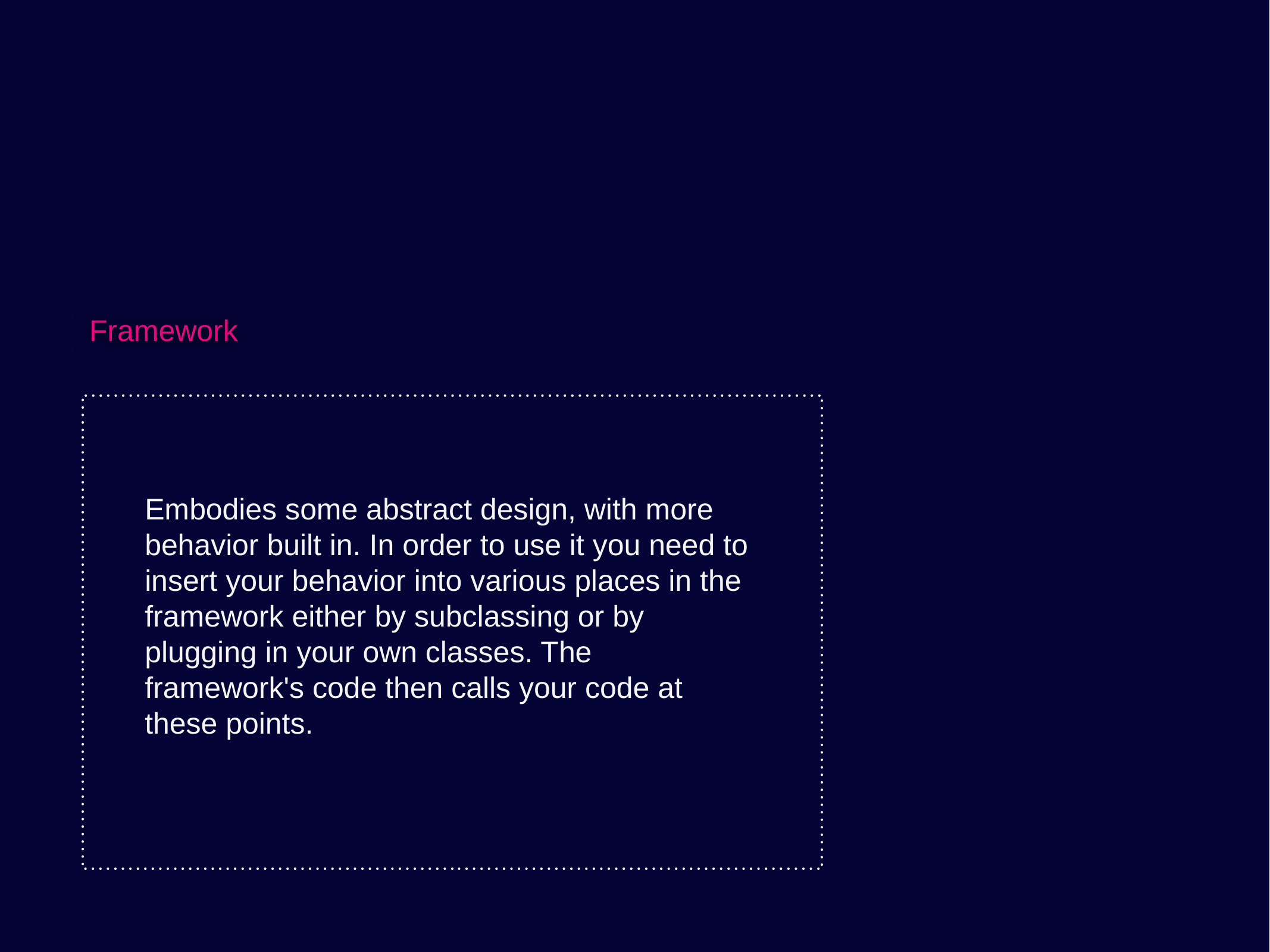

Framework

Embodies some abstract design, with more behavior built in. In order to use it you need to insert your behavior into various places in the framework either by subclassing or by plugging in your own classes. The framework's code then calls your code at these points.